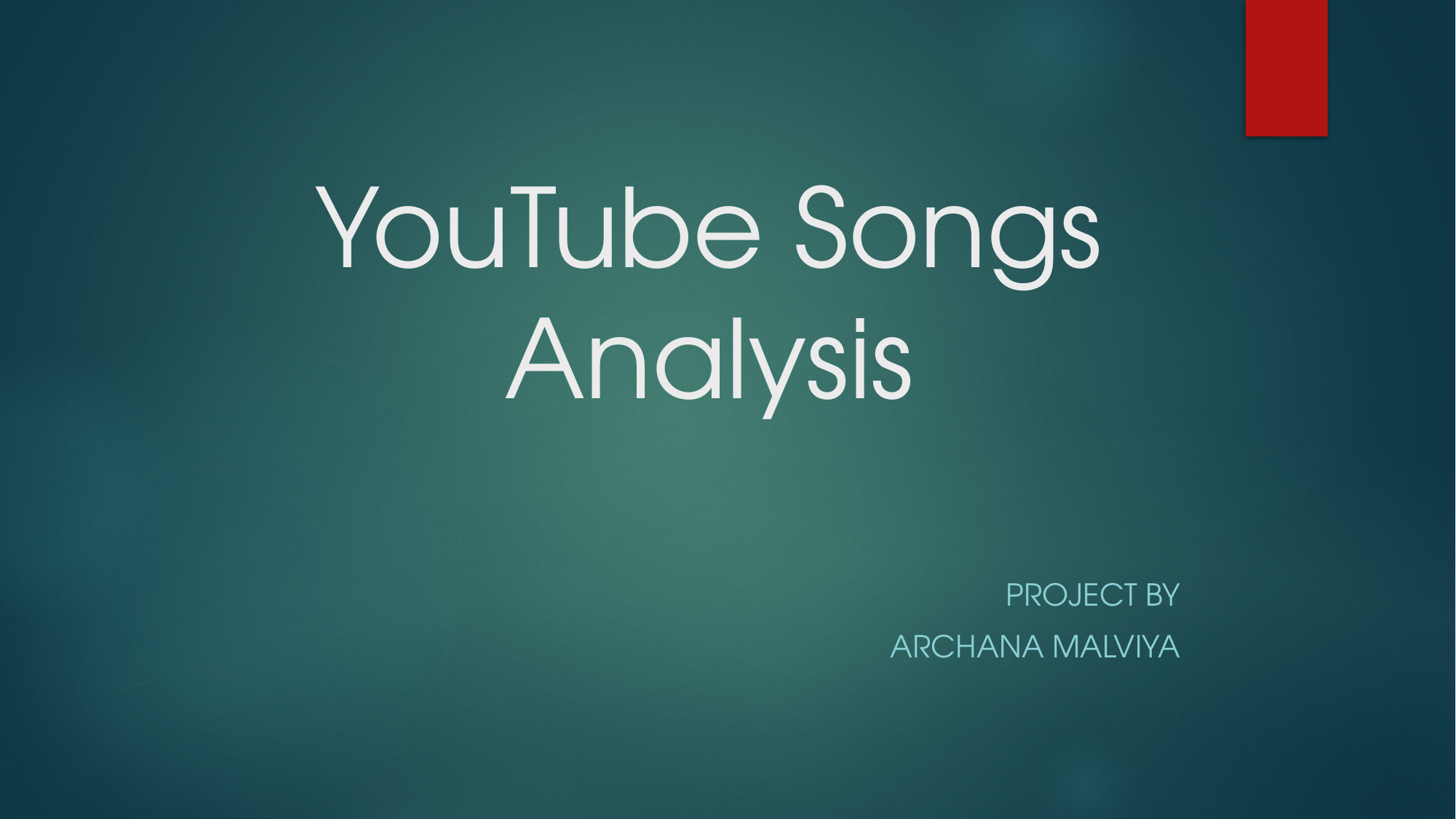

# YouTube Songs Analysis
Project by
Archana Malviya